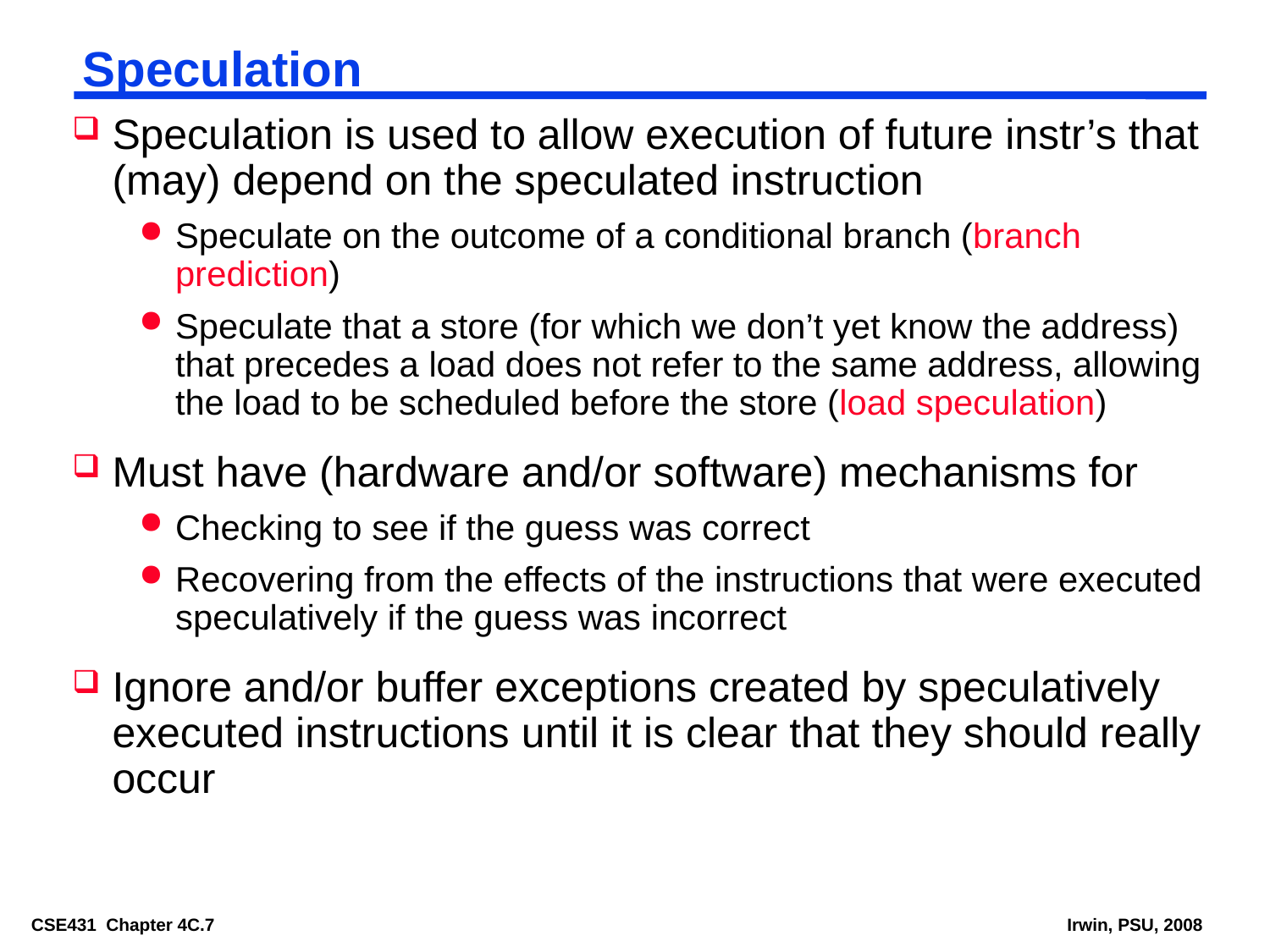

# Speculation
Speculation is used to allow execution of future instr’s that (may) depend on the speculated instruction
Speculate on the outcome of a conditional branch (branch prediction)
Speculate that a store (for which we don’t yet know the address) that precedes a load does not refer to the same address, allowing the load to be scheduled before the store (load speculation)
Must have (hardware and/or software) mechanisms for
Checking to see if the guess was correct
Recovering from the effects of the instructions that were executed speculatively if the guess was incorrect
Ignore and/or buffer exceptions created by speculatively executed instructions until it is clear that they should really occur